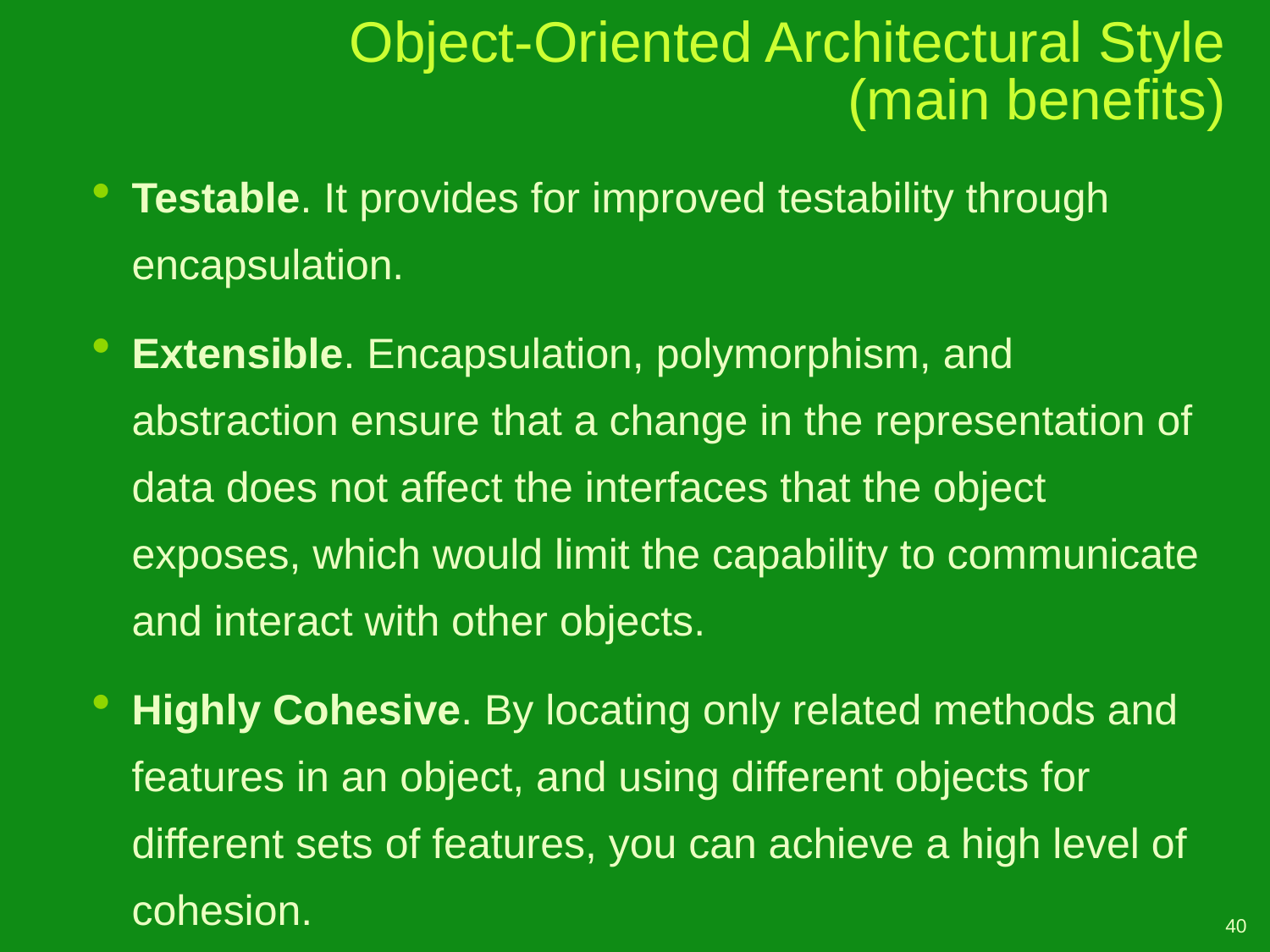

# Object-Oriented Architectural Style (main benefits)
Testable. It provides for improved testability through encapsulation.
Extensible. Encapsulation, polymorphism, and abstraction ensure that a change in the representation of data does not affect the interfaces that the object exposes, which would limit the capability to communicate and interact with other objects.
Highly Cohesive. By locating only related methods and features in an object, and using different objects for different sets of features, you can achieve a high level of cohesion.
40